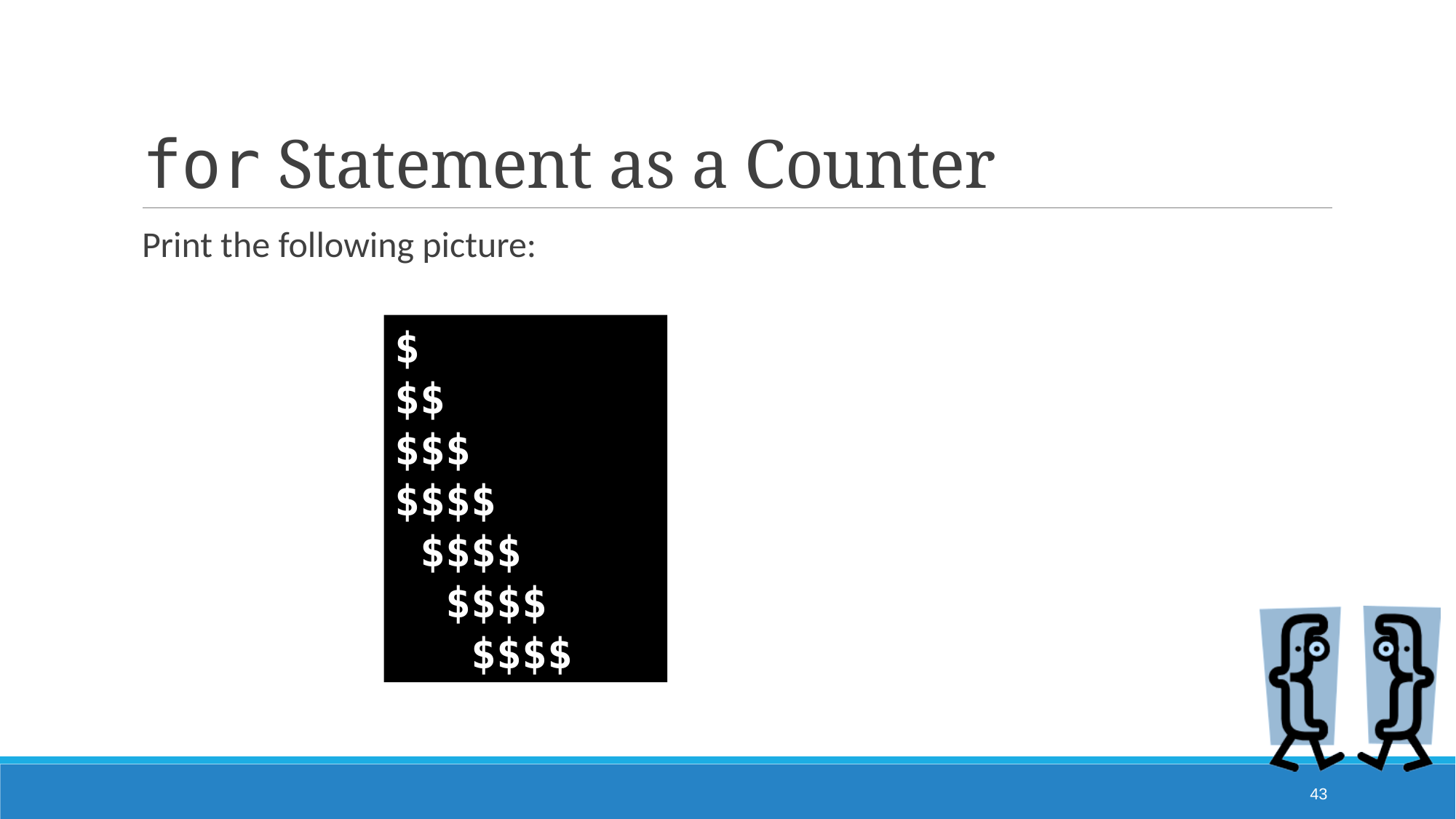

# for Statement as a Counter
Print the following picture:

$
$$
$$$
$$$$
 $$$$
  $$$$
   $$$$
43